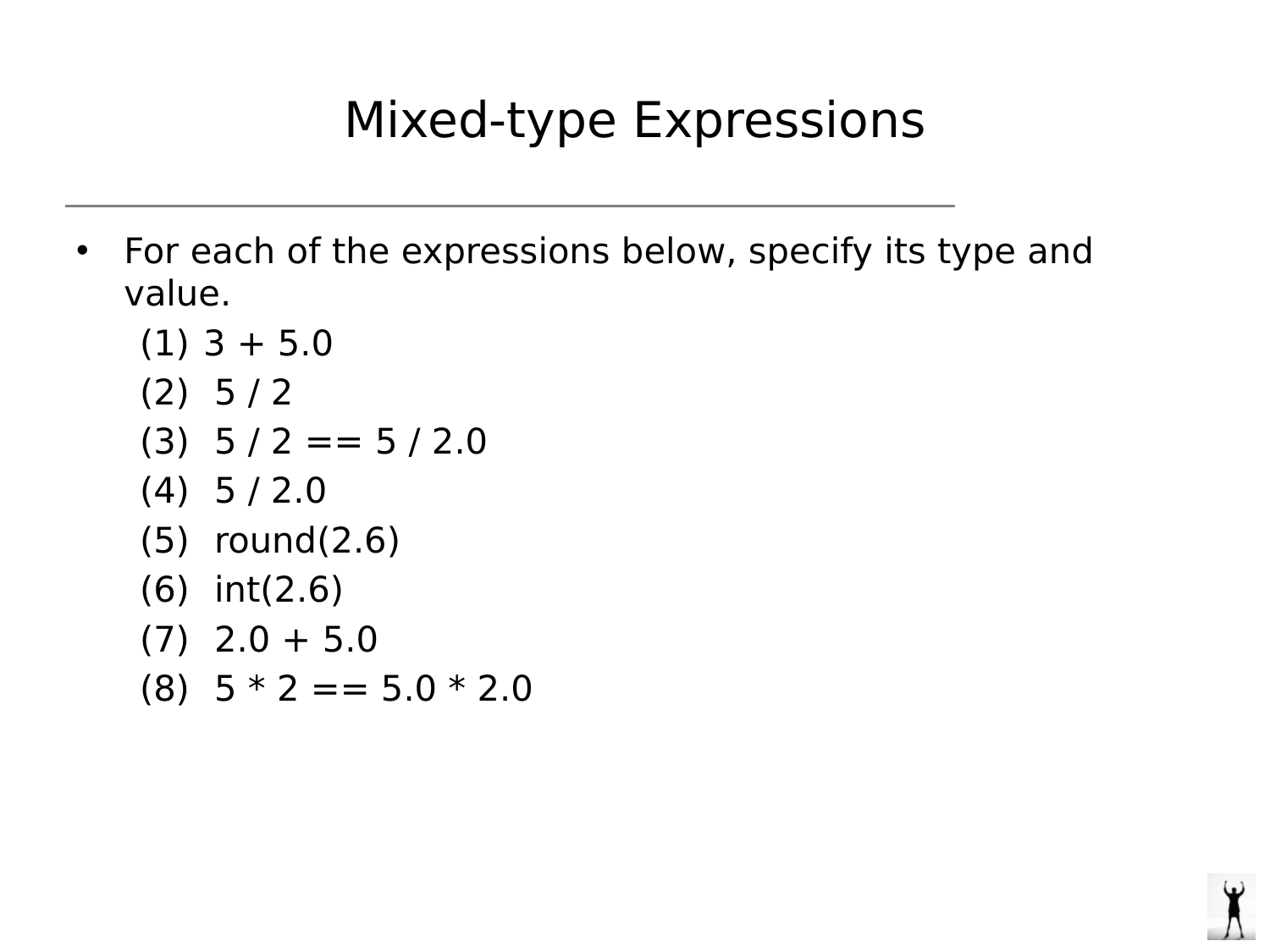

# Mixed-type Expressions
For each of the expressions below, specify its type and value.
3 + 5.0
 5 / 2
 5 / 2 == 5 / 2.0
 5 / 2.0
 round(2.6)
 int(2.6)
 2.0 + 5.0
 5 * 2 == 5.0 * 2.0